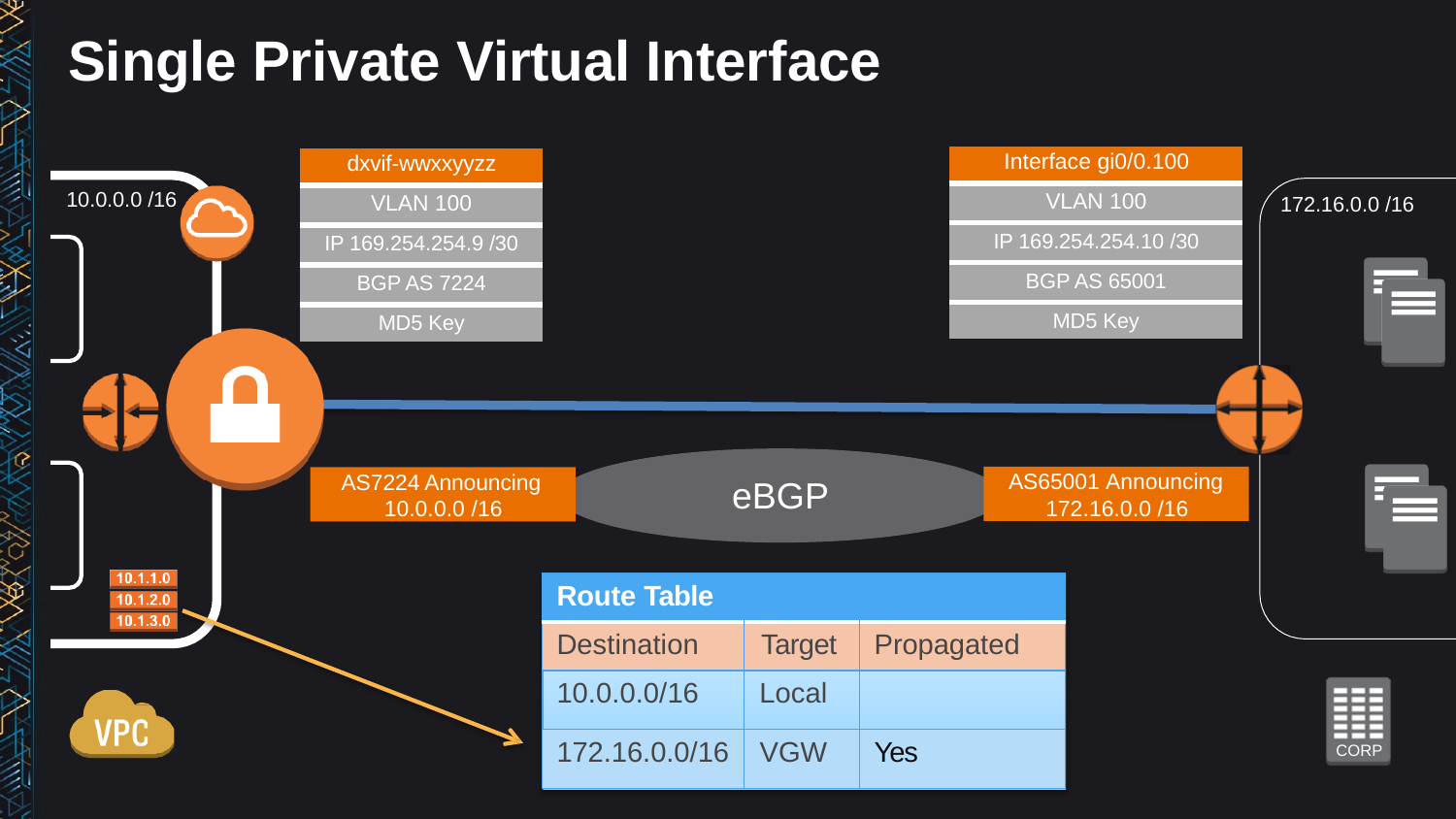

# Single Private Virtual Interface
| Interface gi0/0.100 |
| --- |
| VLAN 100 |
| IP 169.254.254.10 /30 |
| BGP AS 65001 |
| MD5 Key |
| dxvif-wwxxyyzz |
| --- |
| VLAN 100 |
| IP 169.254.254.9 /30 |
| BGP AS 7224 |
| MD5 Key |
10.0.0.0 /16
172.16.0.0 /16

AS65001 Announcing
172.16.0.0 /16
AS7224 Announcing
10.0.0.0 /16
eBGP
| Route Table |  |  |
| --- | --- | --- |
| Destination | Target | Propagated |
| 10.0.0.0/16 | Local |  |
| 172.16.0.0/16 | VGW | Yes |

CORP